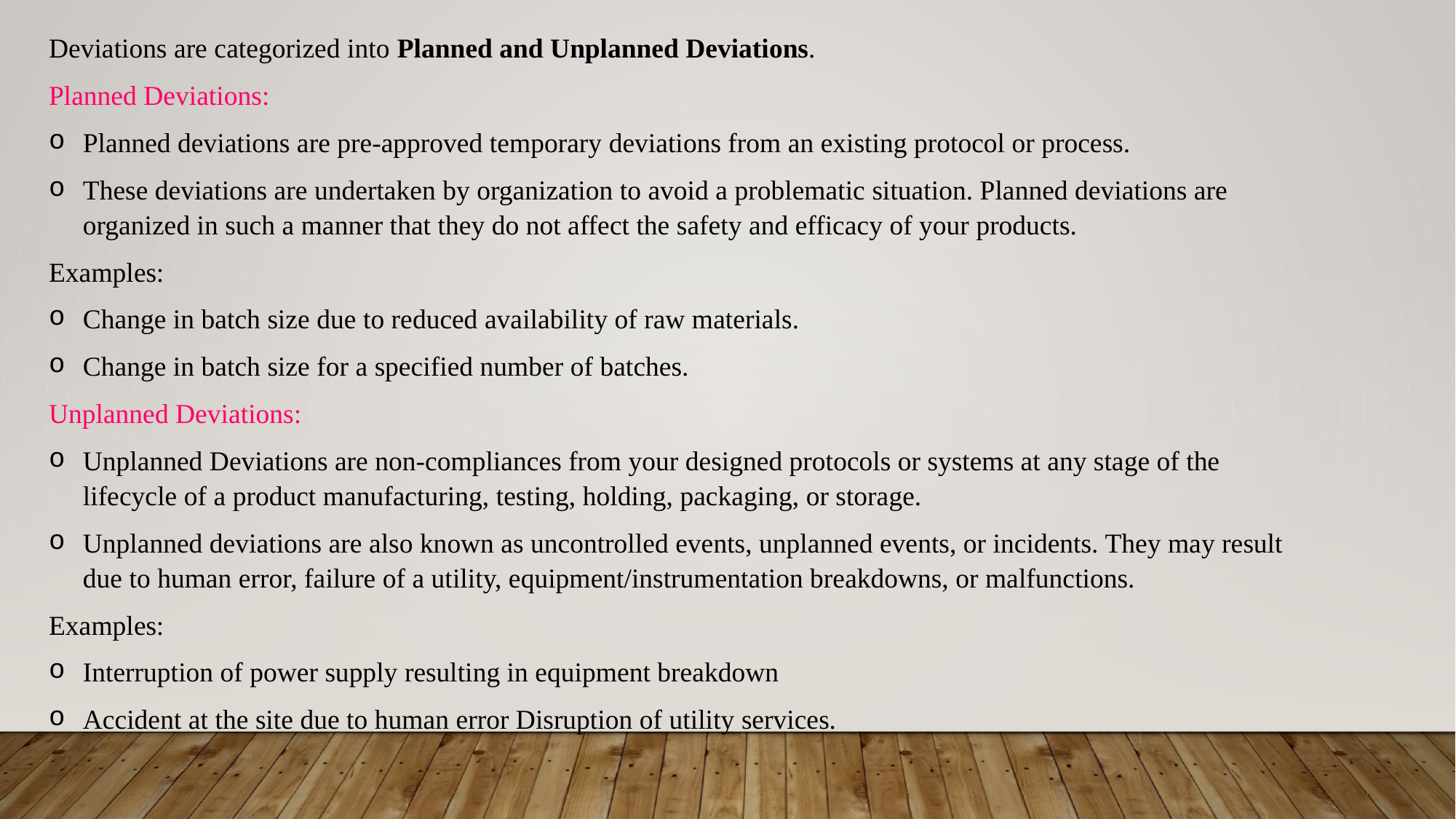

Deviations are categorized into Planned and Unplanned Deviations.
Planned Deviations:
Planned deviations are pre-approved temporary deviations from an existing protocol or process.
These deviations are undertaken by organization to avoid a problematic situation. Planned deviations are organized in such a manner that they do not affect the safety and efficacy of your products.
Examples:
Change in batch size due to reduced availability of raw materials.
Change in batch size for a specified number of batches.
Unplanned Deviations:
Unplanned Deviations are non-compliances from your designed protocols or systems at any stage of the lifecycle of a product manufacturing, testing, holding, packaging, or storage.
Unplanned deviations are also known as uncontrolled events, unplanned events, or incidents. They may result due to human error, failure of a utility, equipment/instrumentation breakdowns, or malfunctions.
Examples:
Interruption of power supply resulting in equipment breakdown
Accident at the site due to human error Disruption of utility services.